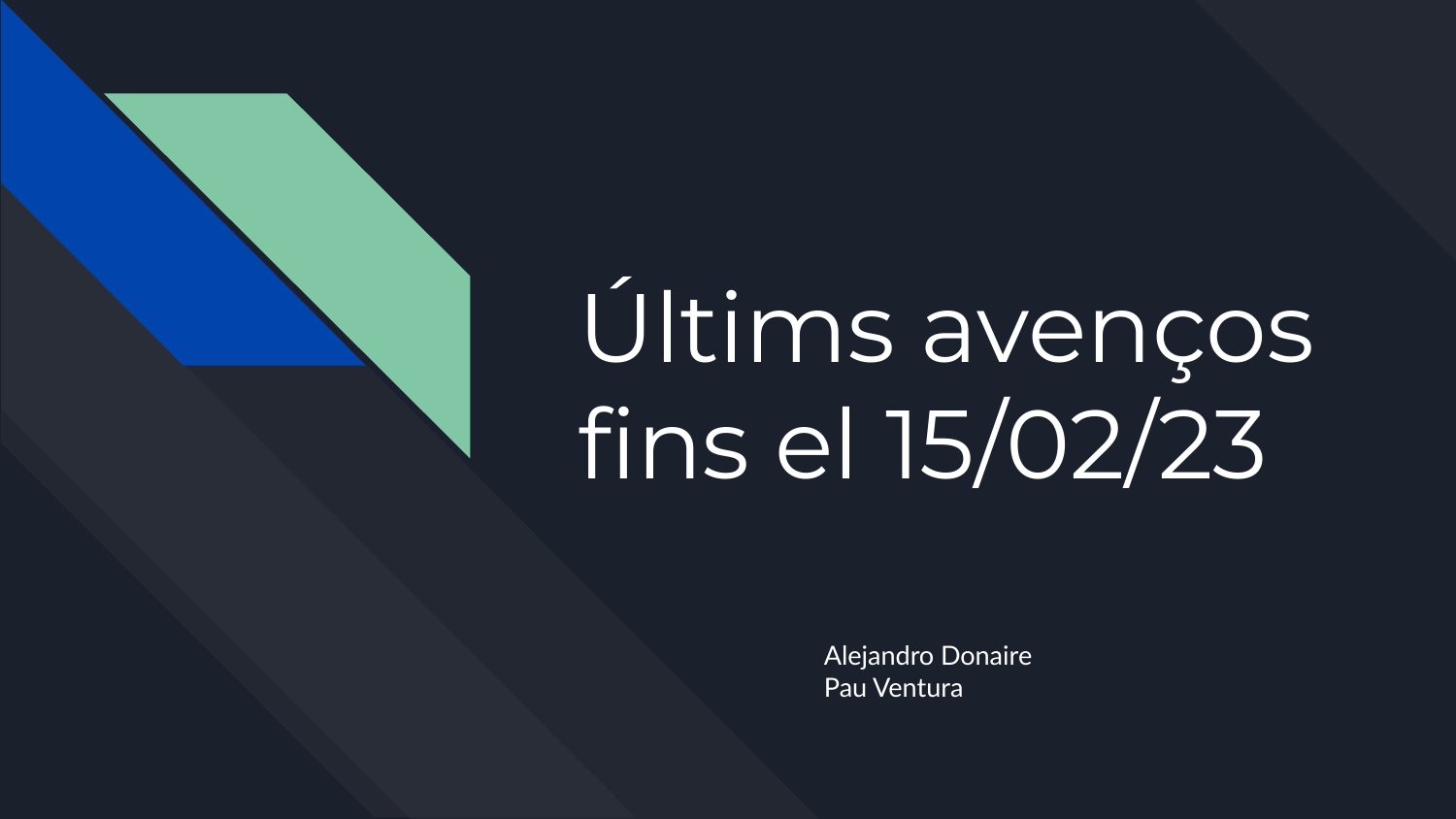

# Últims avenços fins el 15/02/23
Alejandro Donaire
Pau Ventura